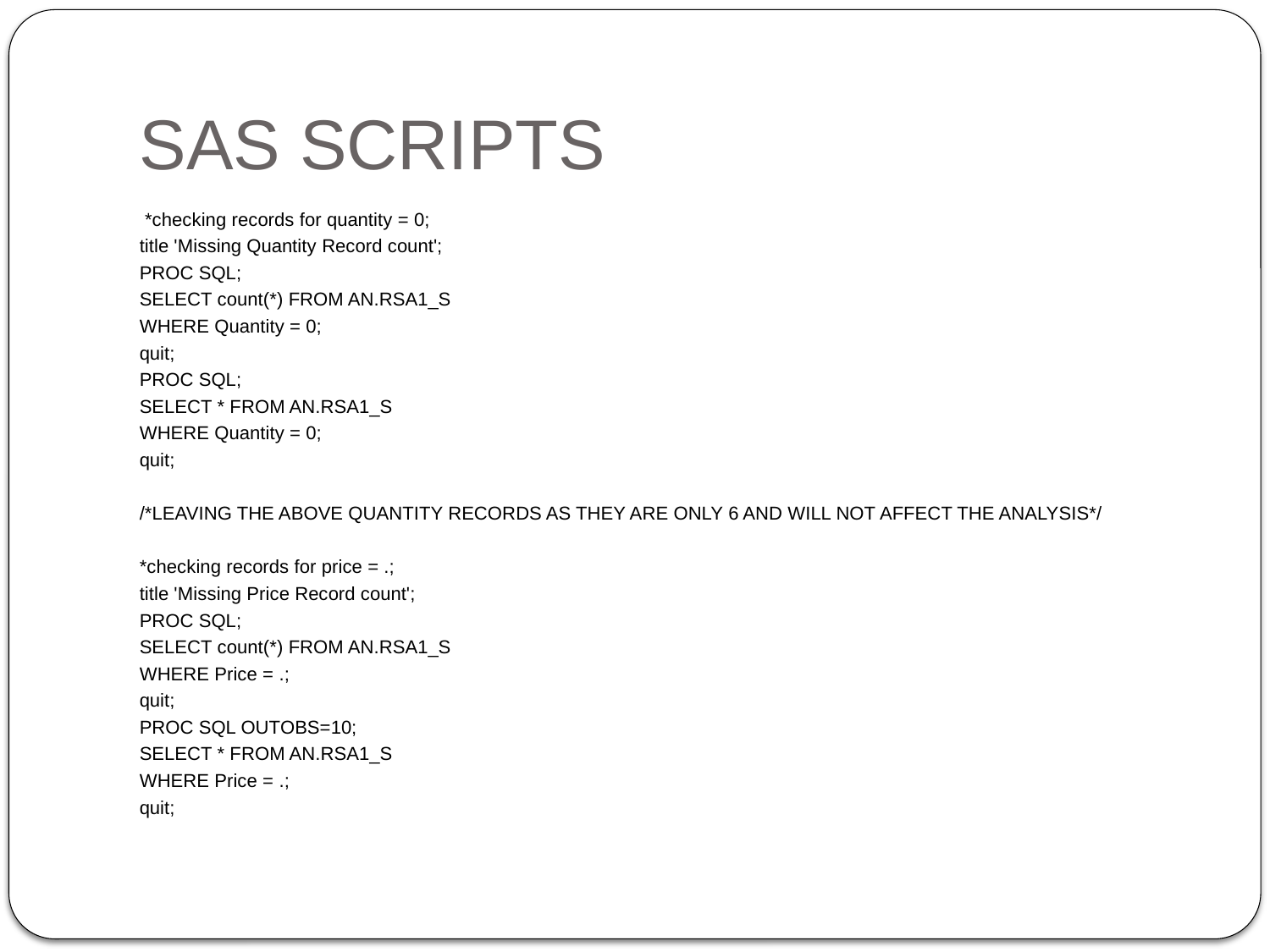

# SAS SCRIPTS
 *checking records for quantity = 0;
title 'Missing Quantity Record count';
PROC SQL;
SELECT count(*) FROM AN.RSA1_S
WHERE Quantity = 0;
quit;
PROC SQL;
SELECT * FROM AN.RSA1_S
WHERE Quantity = 0;
quit;

/*LEAVING THE ABOVE QUANTITY RECORDS AS THEY ARE ONLY 6 AND WILL NOT AFFECT THE ANALYSIS*/

*checking records for price = .;
title 'Missing Price Record count';
PROC SQL;
SELECT count(*) FROM AN.RSA1_S
WHERE Price = .;
quit;
PROC SQL OUTOBS=10;
SELECT * FROM AN.RSA1_S
WHERE Price = .;
quit;